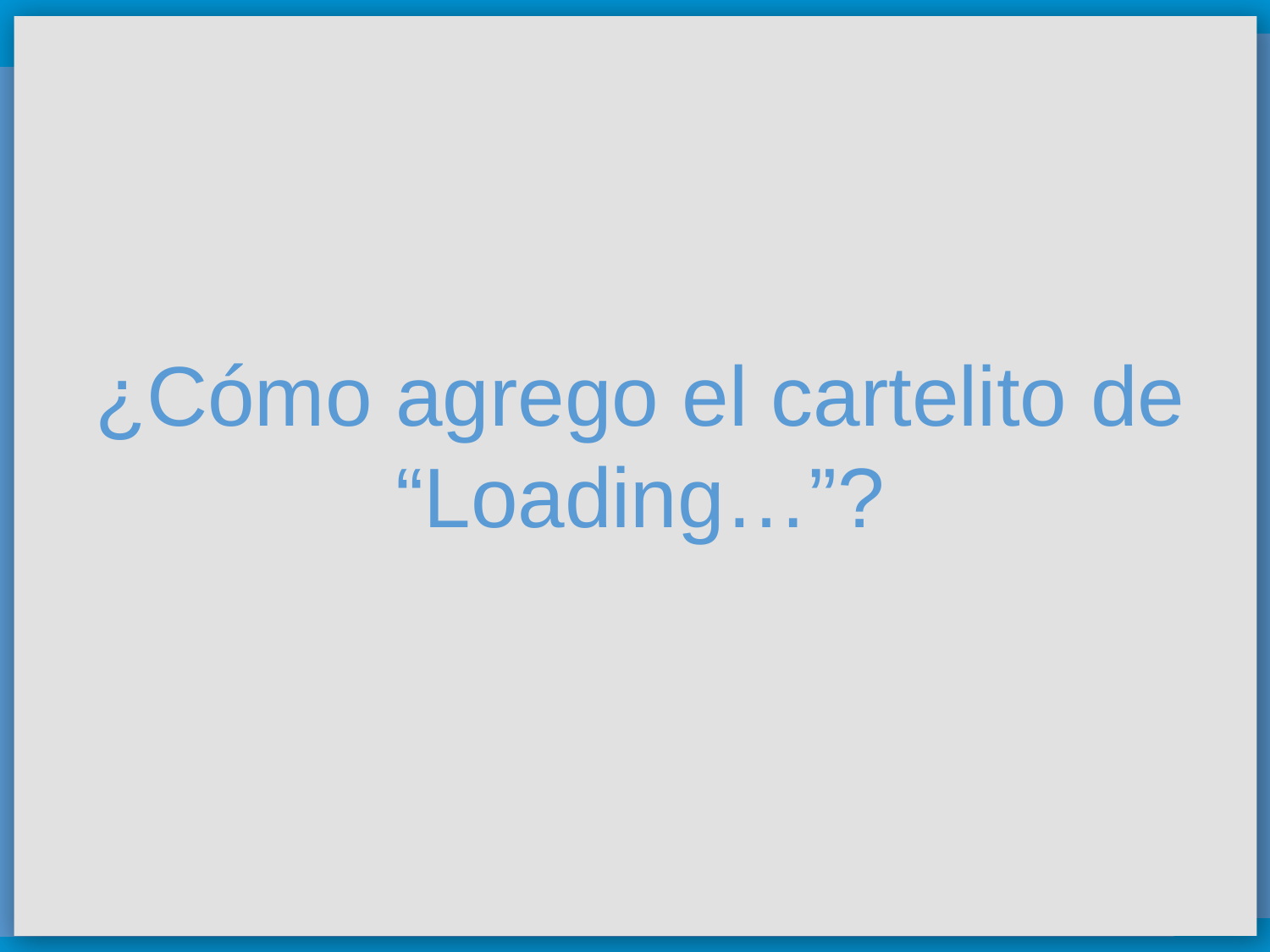

# ¿Cómo agrego el cartelito de “Loading…”?